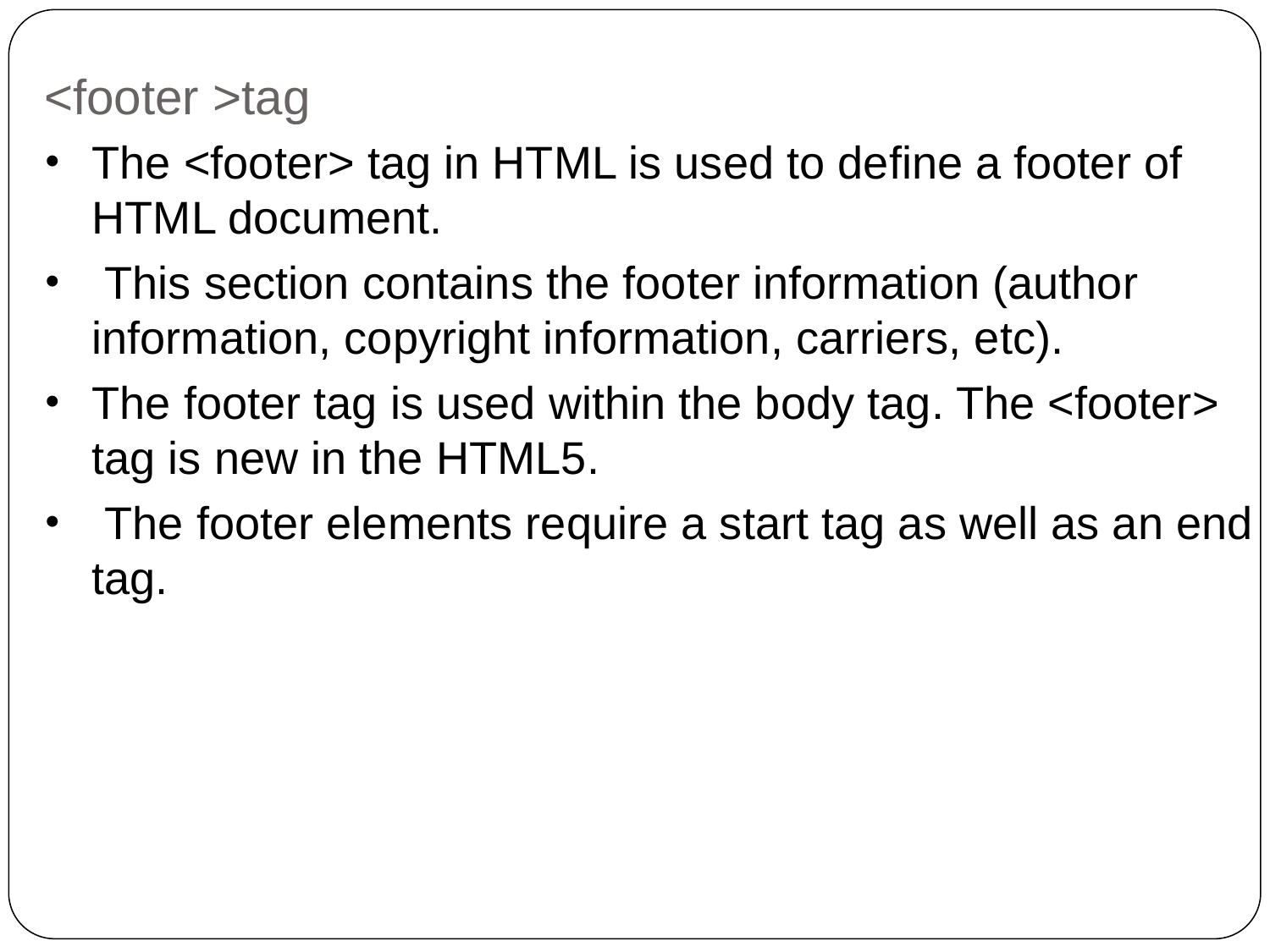

# <footer >tag
The <footer> tag in HTML is used to define a footer of HTML document.
 This section contains the footer information (author information, copyright information, carriers, etc).
The footer tag is used within the body tag. The <footer> tag is new in the HTML5.
 The footer elements require a start tag as well as an end tag.